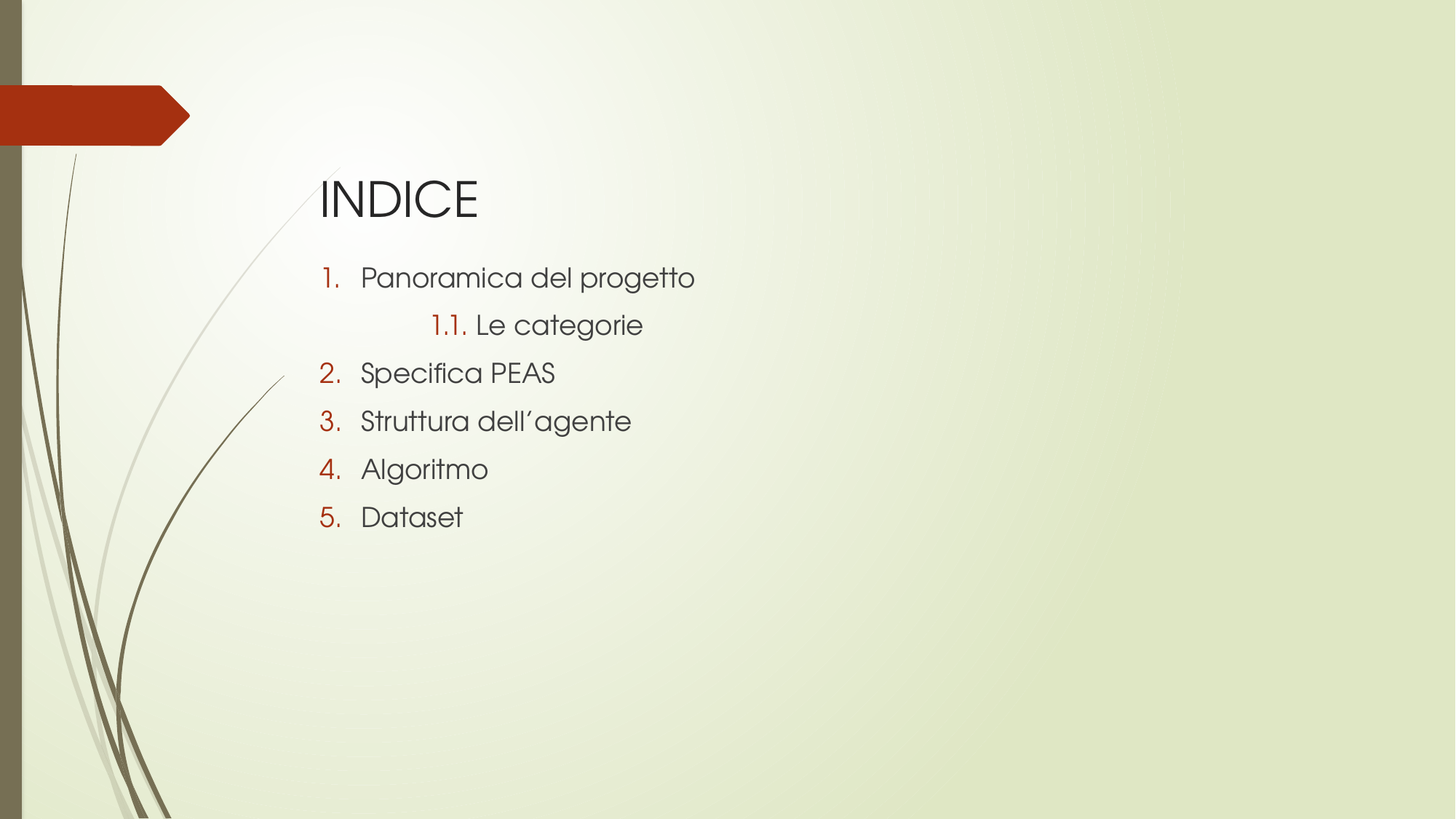

# INDICE
Panoramica del progetto
	1.1. Le categorie
Specifica PEAS
Struttura dell’agente
Algoritmo
Dataset